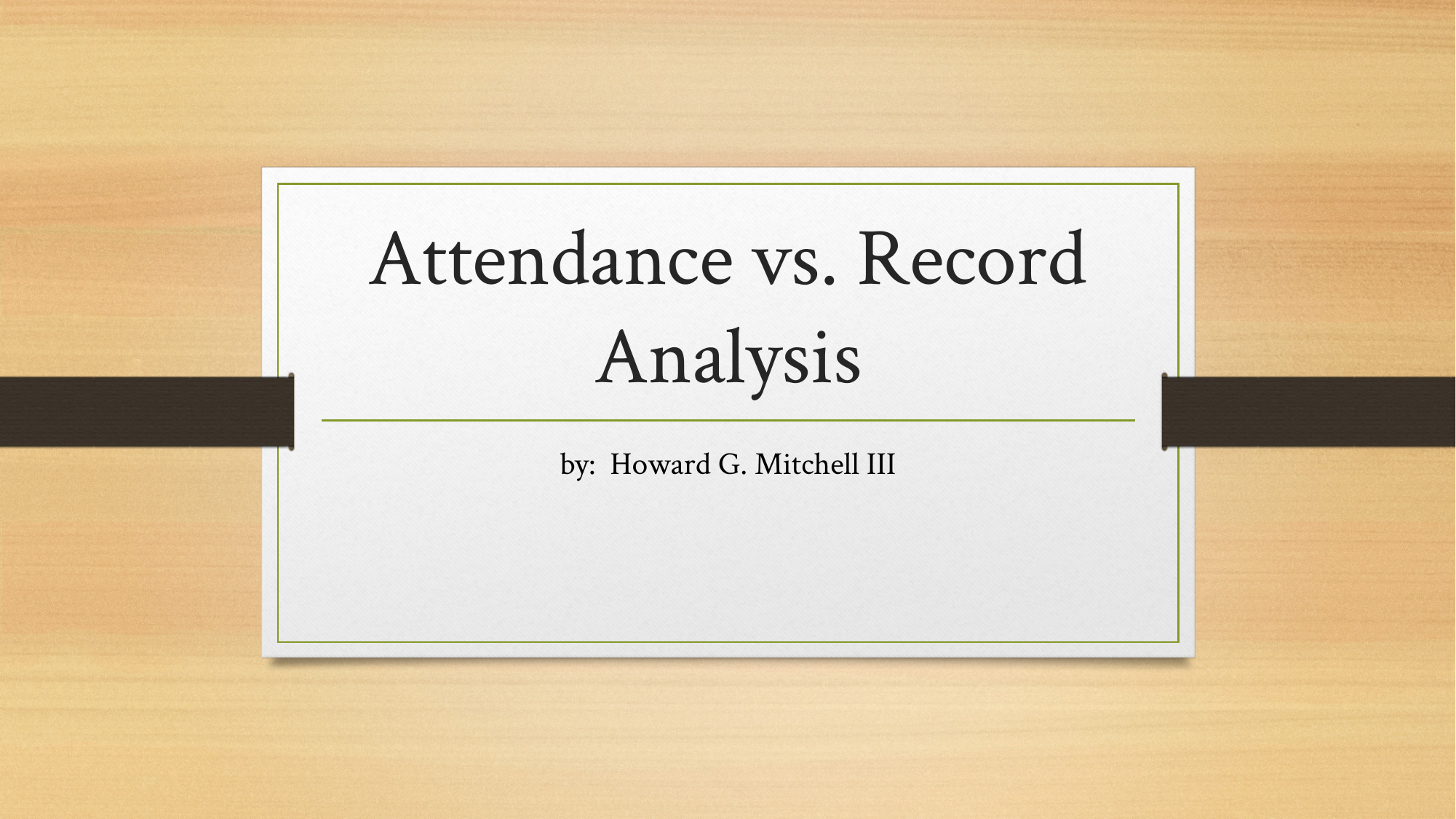

# Attendance vs. Record Analysis
by:  Howard G. Mitchell III